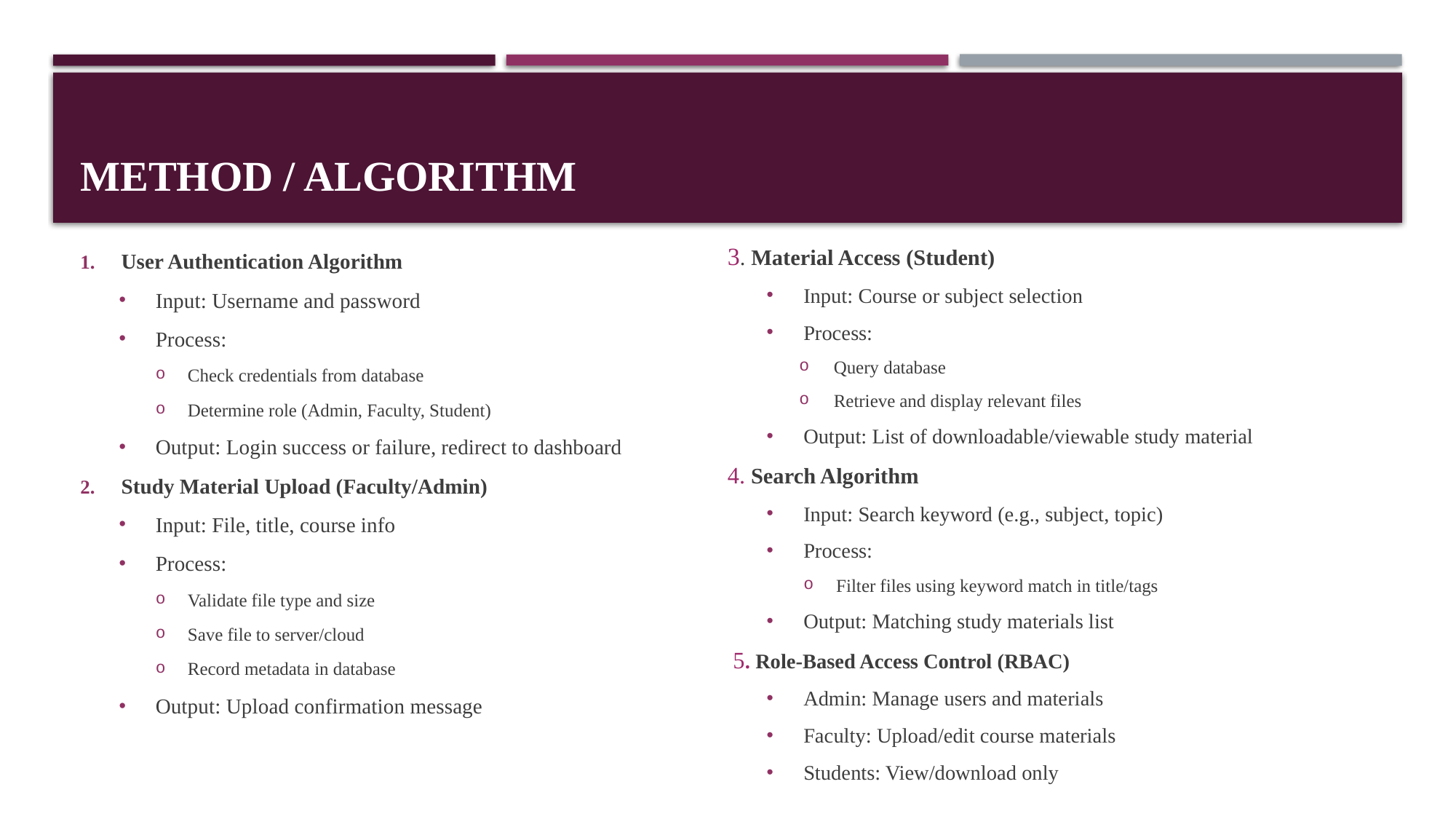

# Method / Algorithm
3. Material Access (Student)
Input: Course or subject selection
Process:
Query database
Retrieve and display relevant files
Output: List of downloadable/viewable study material
4. Search Algorithm
Input: Search keyword (e.g., subject, topic)
Process:
Filter files using keyword match in title/tags
Output: Matching study materials list
 5. Role-Based Access Control (RBAC)
Admin: Manage users and materials
Faculty: Upload/edit course materials
Students: View/download only

User Authentication Algorithm
Input: Username and password
Process:
Check credentials from database
Determine role (Admin, Faculty, Student)
Output: Login success or failure, redirect to dashboard
Study Material Upload (Faculty/Admin)
Input: File, title, course info
Process:
Validate file type and size
Save file to server/cloud
Record metadata in database
Output: Upload confirmation message